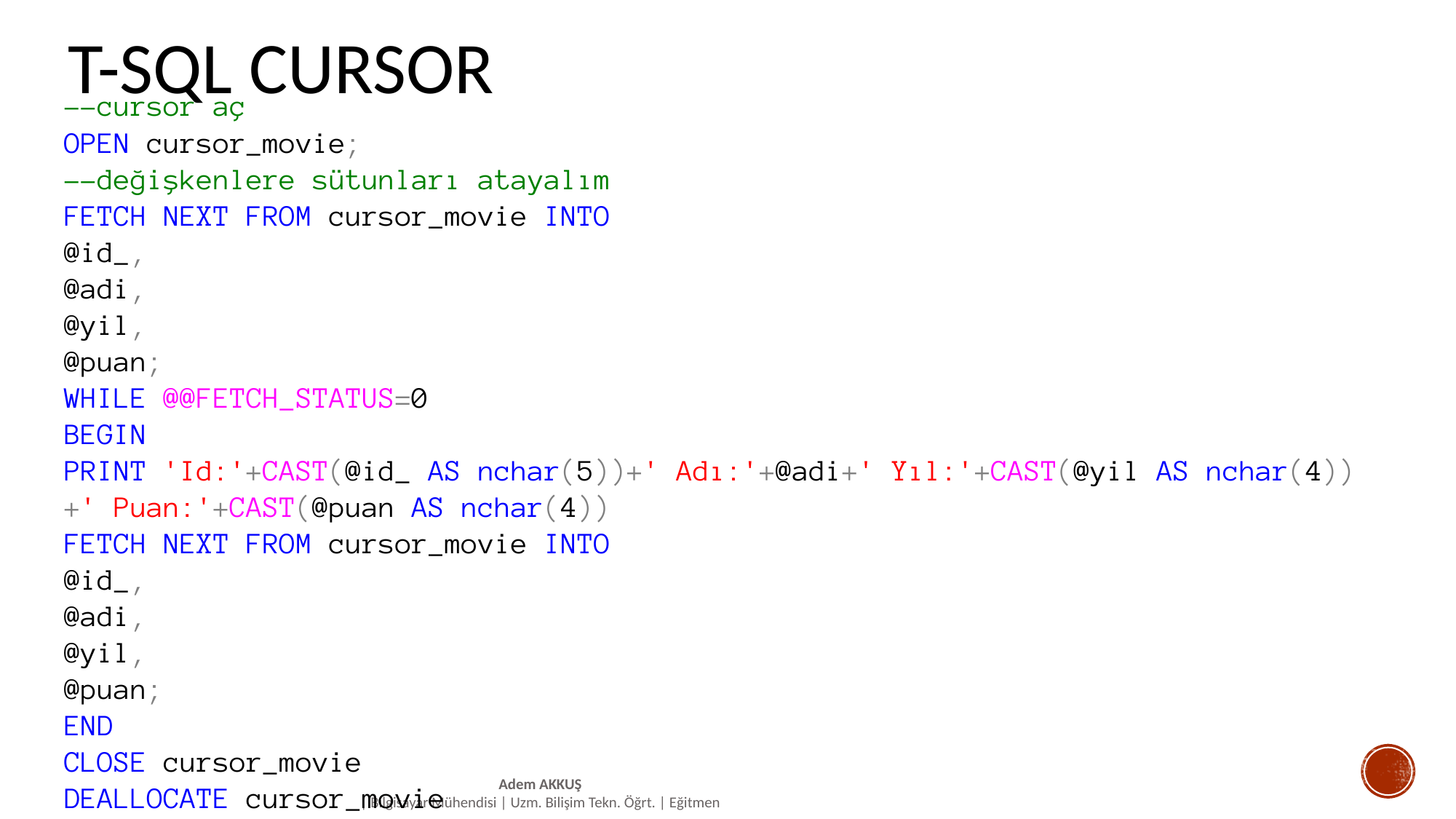

# T-SQL CURSOR
--cursor aç
OPEN cursor_movie;
--değişkenlere sütunları atayalım
FETCH NEXT FROM cursor_movie INTO
@id_,
@adi,
@yil,
@puan;
WHILE @@FETCH_STATUS=0
BEGIN
PRINT 'Id:'+CAST(@id_ AS nchar(5))+' Adı:'+@adi+' Yıl:'+CAST(@yil AS nchar(4))+' Puan:'+CAST(@puan AS nchar(4))
FETCH NEXT FROM cursor_movie INTO
@id_,
@adi,
@yil,
@puan;
END
CLOSE cursor_movie
DEALLOCATE cursor_movie

Adem AKKUŞ
| Bilgisayar Mühendisi | Uzm. Bilişim Tekn. Öğrt. | Eğitmen